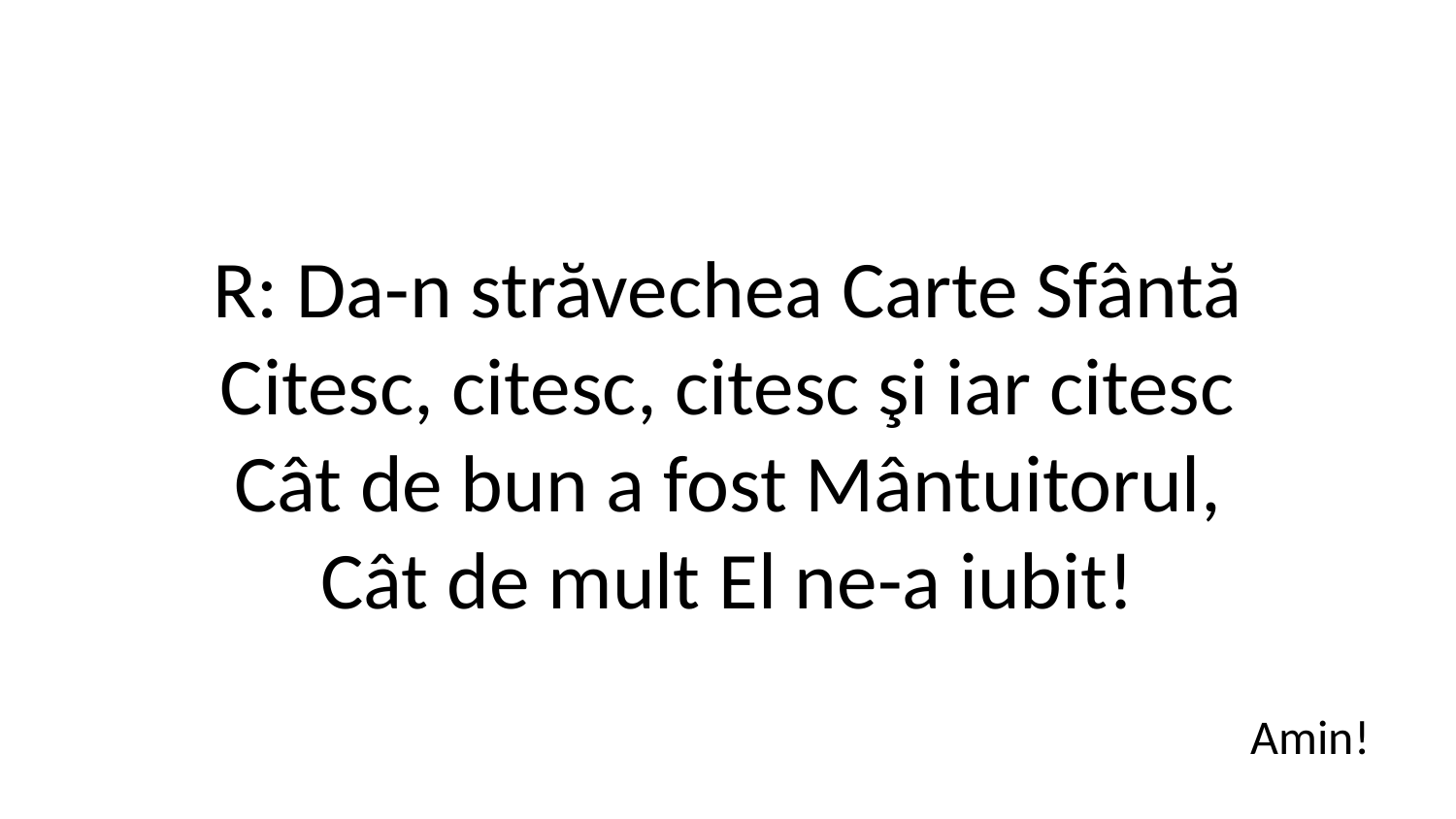

R: Da-n străvechea Carte Sfântă
Citesc, citesc, citesc şi iar citesc
Cât de bun a fost Mântuitorul,
Cât de mult El ne-a iubit!

Amin!